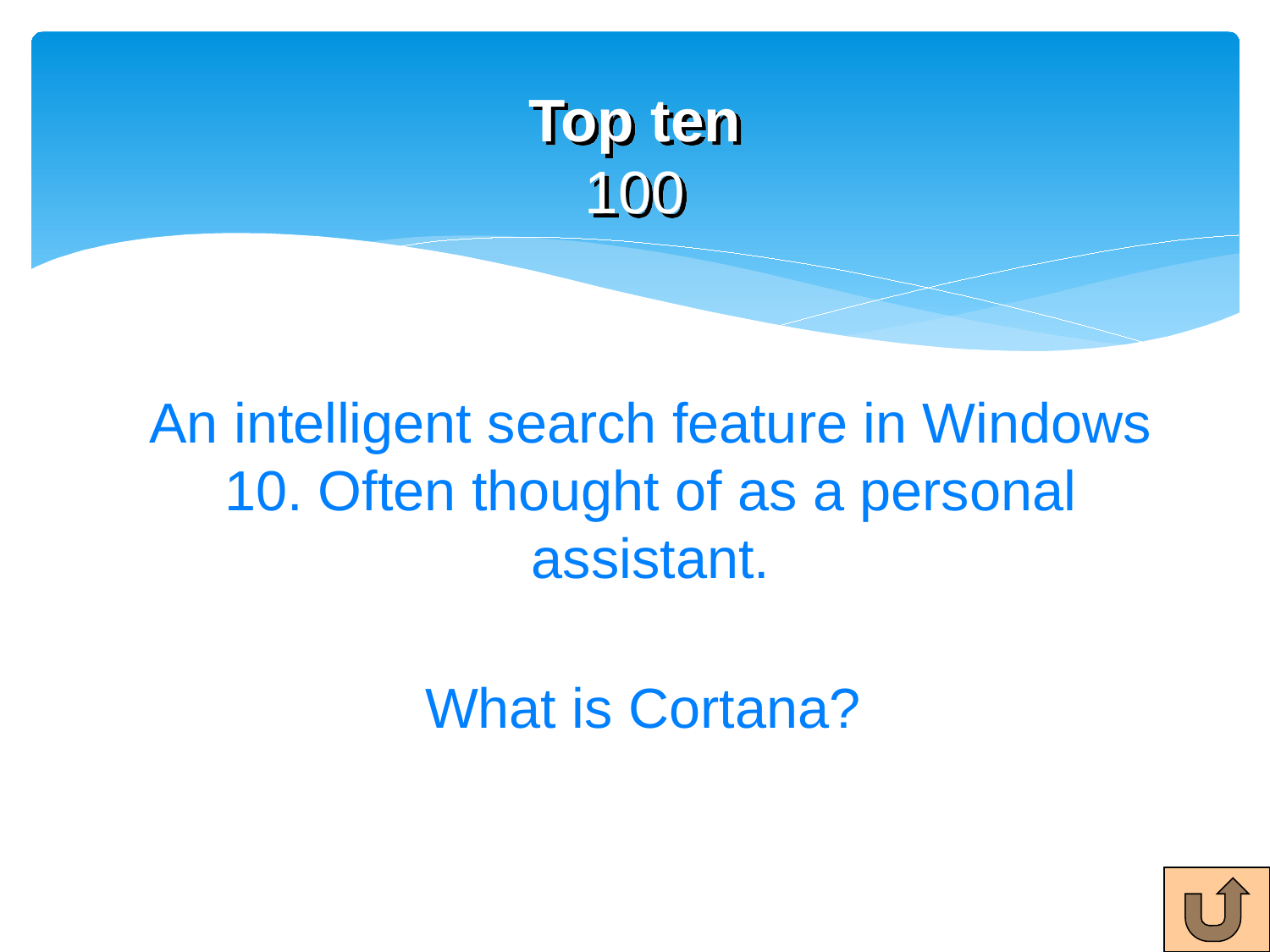

# Top ten 100
An intelligent search feature in Windows 10. Often thought of as a personal assistant.
What is Cortana?